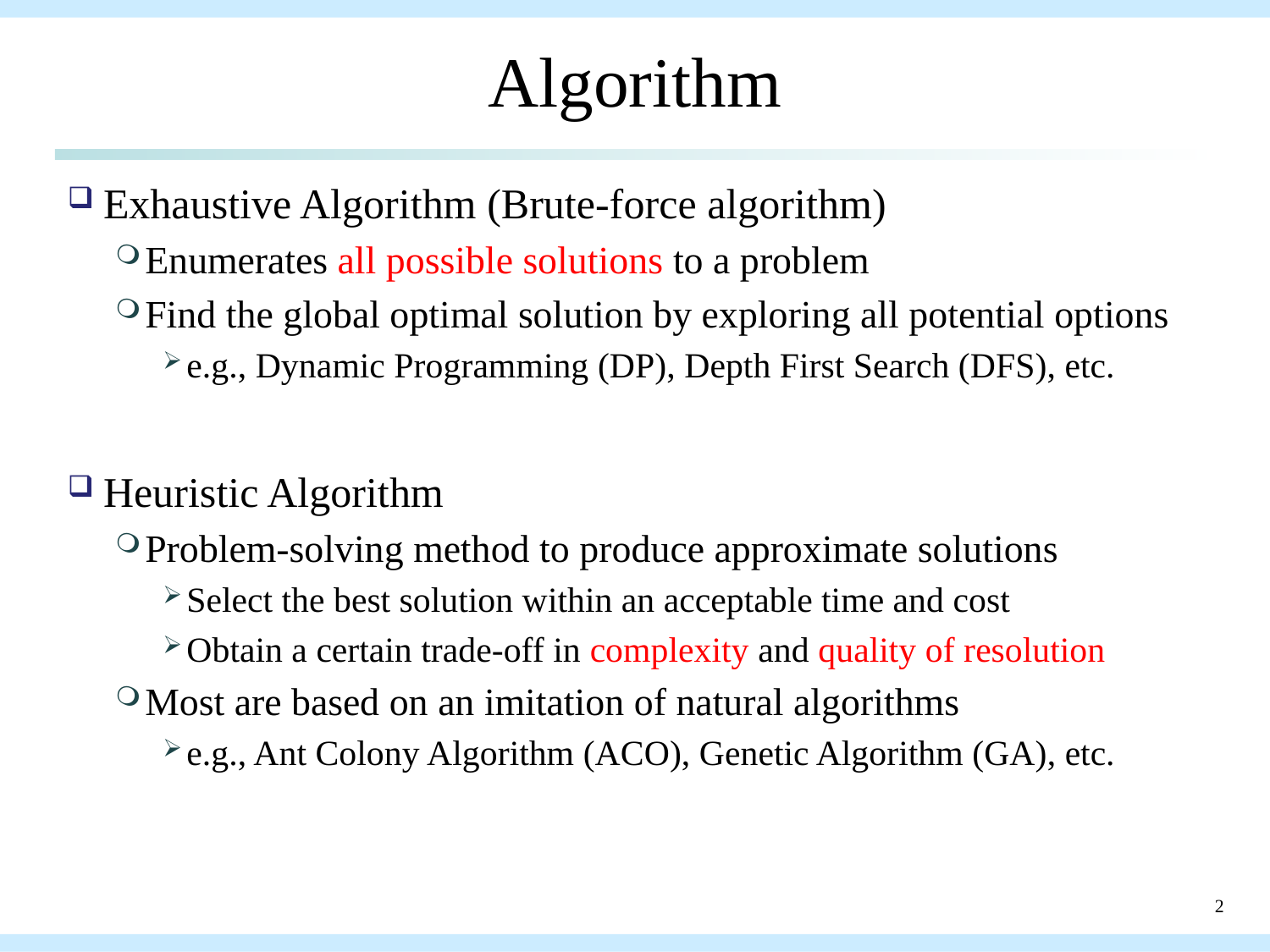

# Algorithm
Exhaustive Algorithm (Brute-force algorithm)
Enumerates all possible solutions to a problem
Find the global optimal solution by exploring all potential options
e.g., Dynamic Programming (DP), Depth First Search (DFS), etc.

Heuristic Algorithm
Problem-solving method to produce approximate solutions
Select the best solution within an acceptable time and cost
Obtain a certain trade-off in complexity and quality of resolution
Most are based on an imitation of natural algorithms
e.g., Ant Colony Algorithm (ACO), Genetic Algorithm (GA), etc.

2